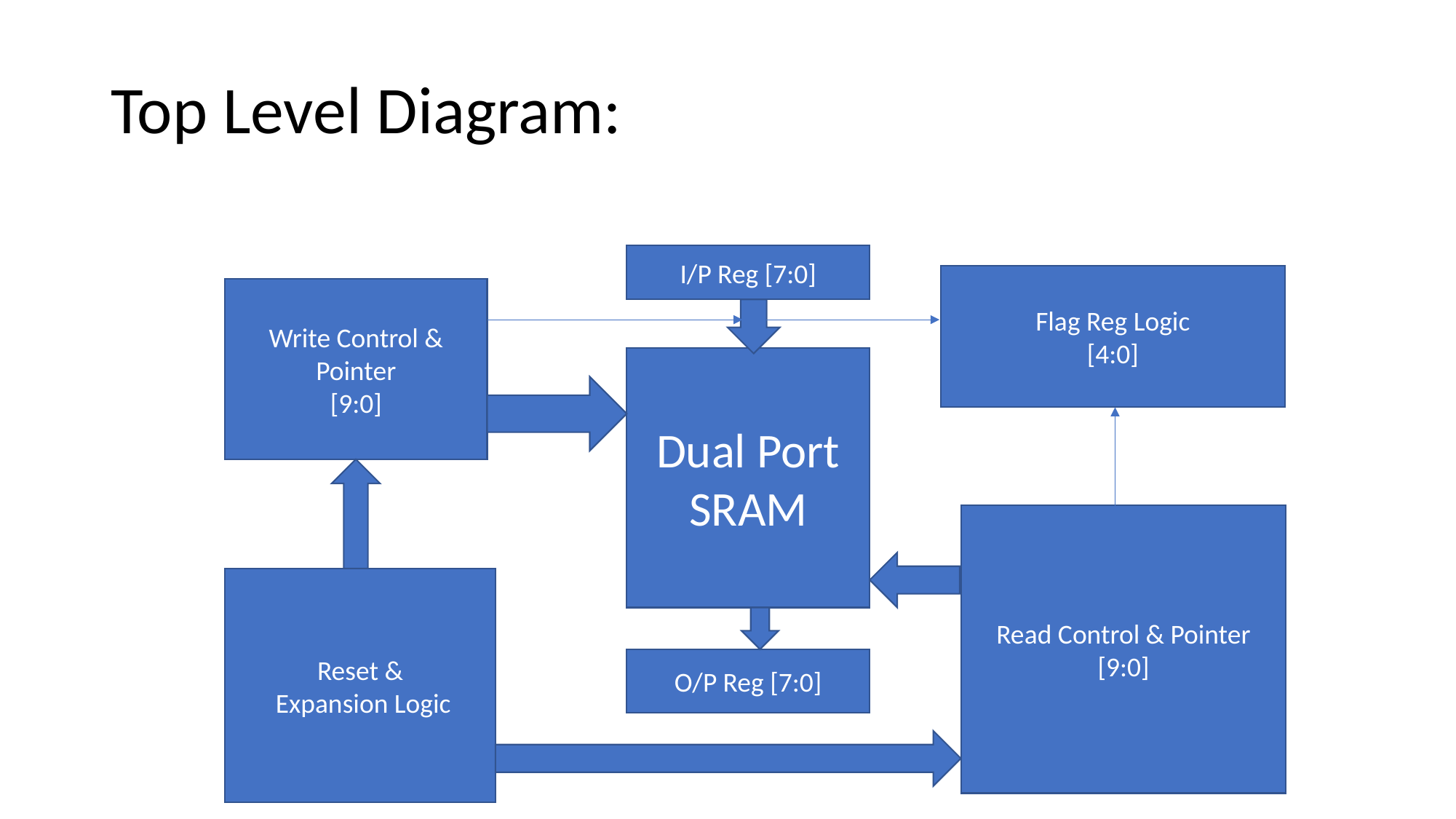

# Top Level Diagram:
I/P Reg [7:0]
Flag Reg Logic
[4:0]
Write Control & Pointer
[9:0]

Dual Port SRAM

Read Control & Pointer
[9:0]

Reset &
 Expansion Logic

O/P Reg [7:0]